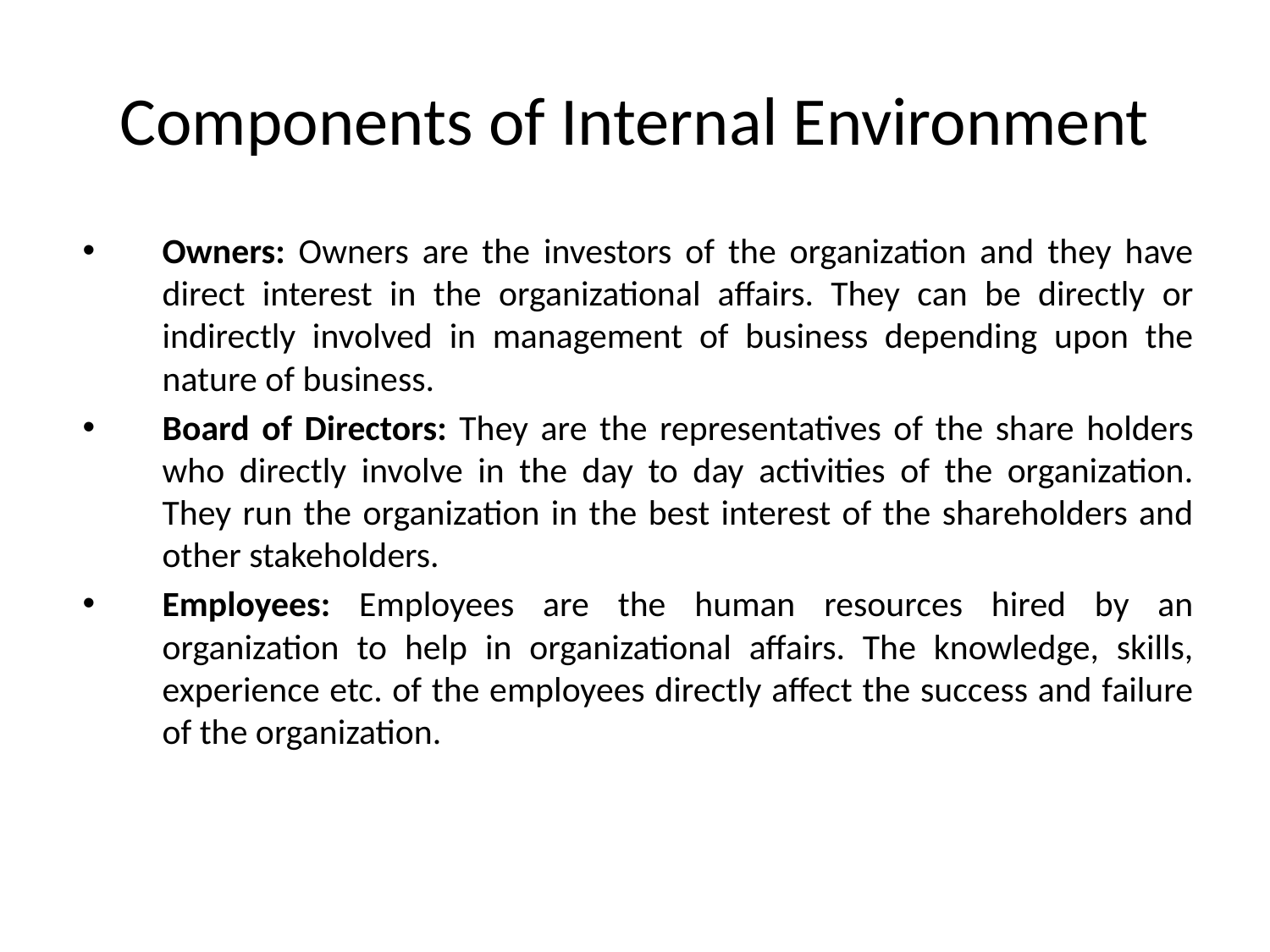

# Components of Internal Environment
Owners: Owners are the investors of the organization and they have direct interest in the organizational affairs. They can be directly or indirectly involved in management of business depending upon the nature of business.
Board of Directors: They are the representatives of the share holders who directly involve in the day to day activities of the organization. They run the organization in the best interest of the shareholders and other stakeholders.
Employees: Employees are the human resources hired by an organization to help in organizational affairs. The knowledge, skills, experience etc. of the employees directly affect the success and failure of the organization.